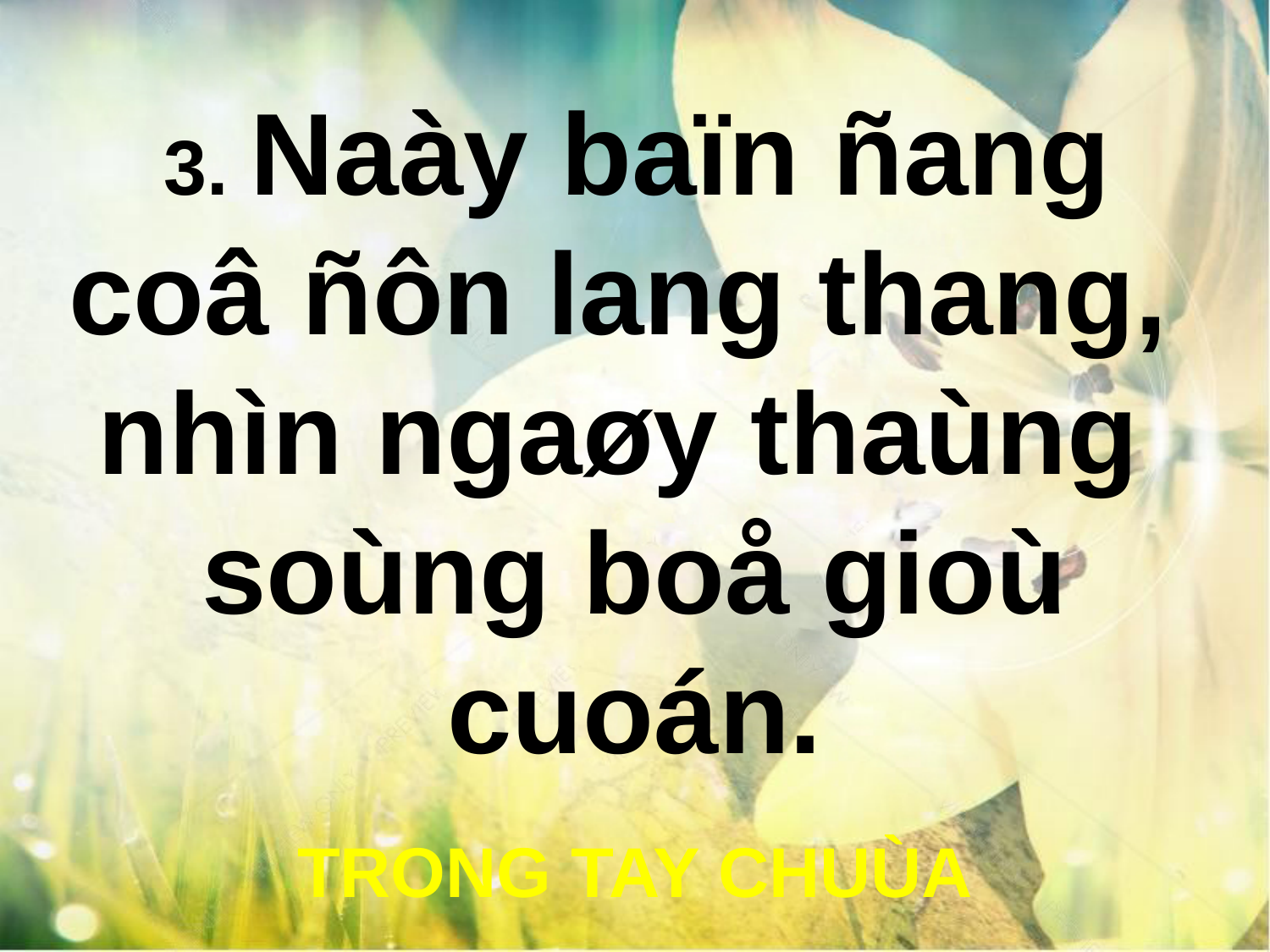

3. Naày baïn ñang
coâ ñôn lang thang,
nhìn ngaøy thaùng
soùng boå gioù cuoán.
TRONG TAY CHUÙA